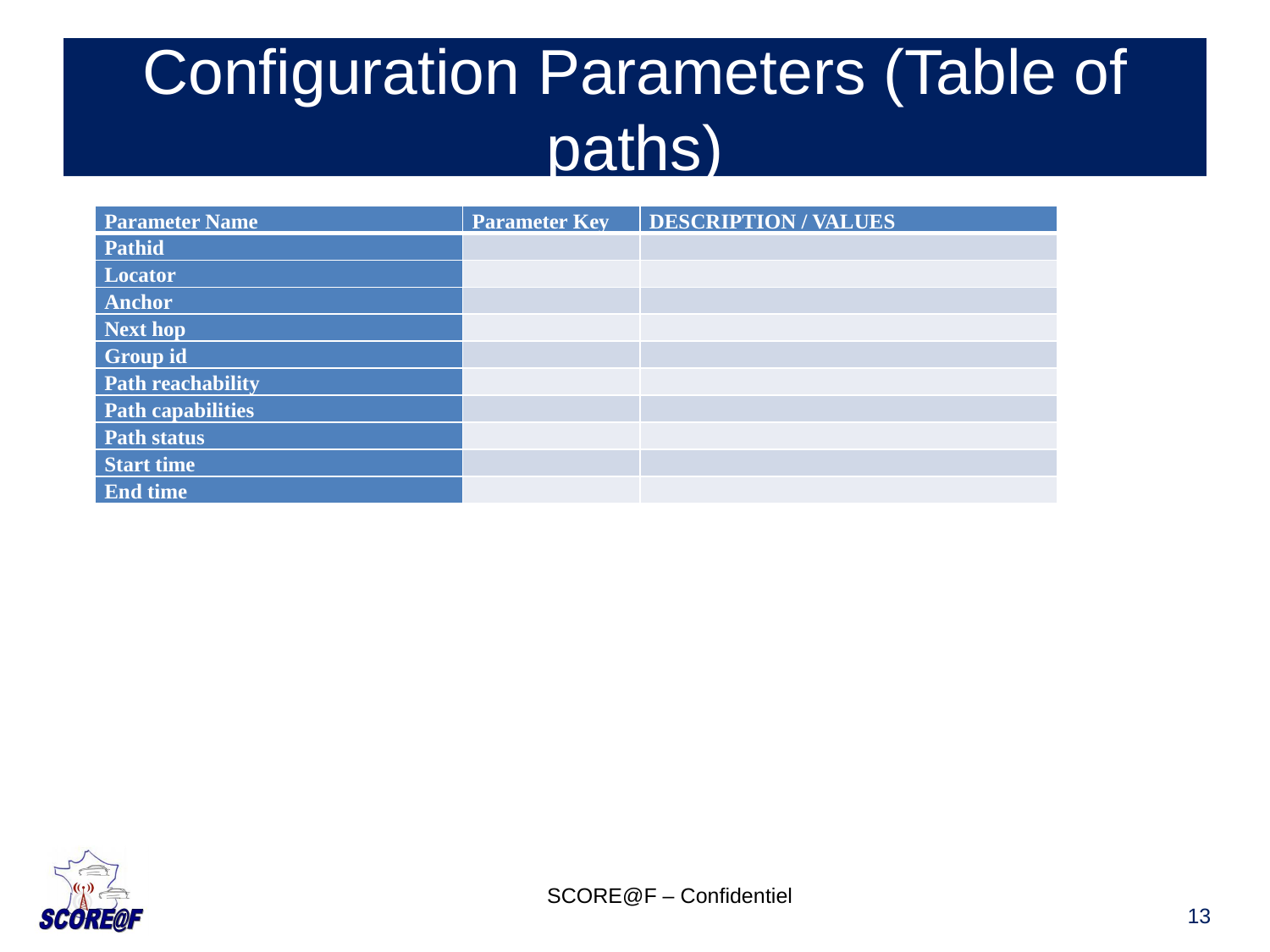

# Configuration Parameters (Table of paths)
| Parameter Name | Parameter Key | DESCRIPTION / VALUES |
| --- | --- | --- |
| Pathid |  |  |
| Locator |  |  |
| Anchor |  |  |
| Next hop |  |  |
| Group id |  |  |
| Path reachability |  |  |
| Path capabilities |  |  |
| Path status |  |  |
| Start time |  |  |
| End time |  |  |